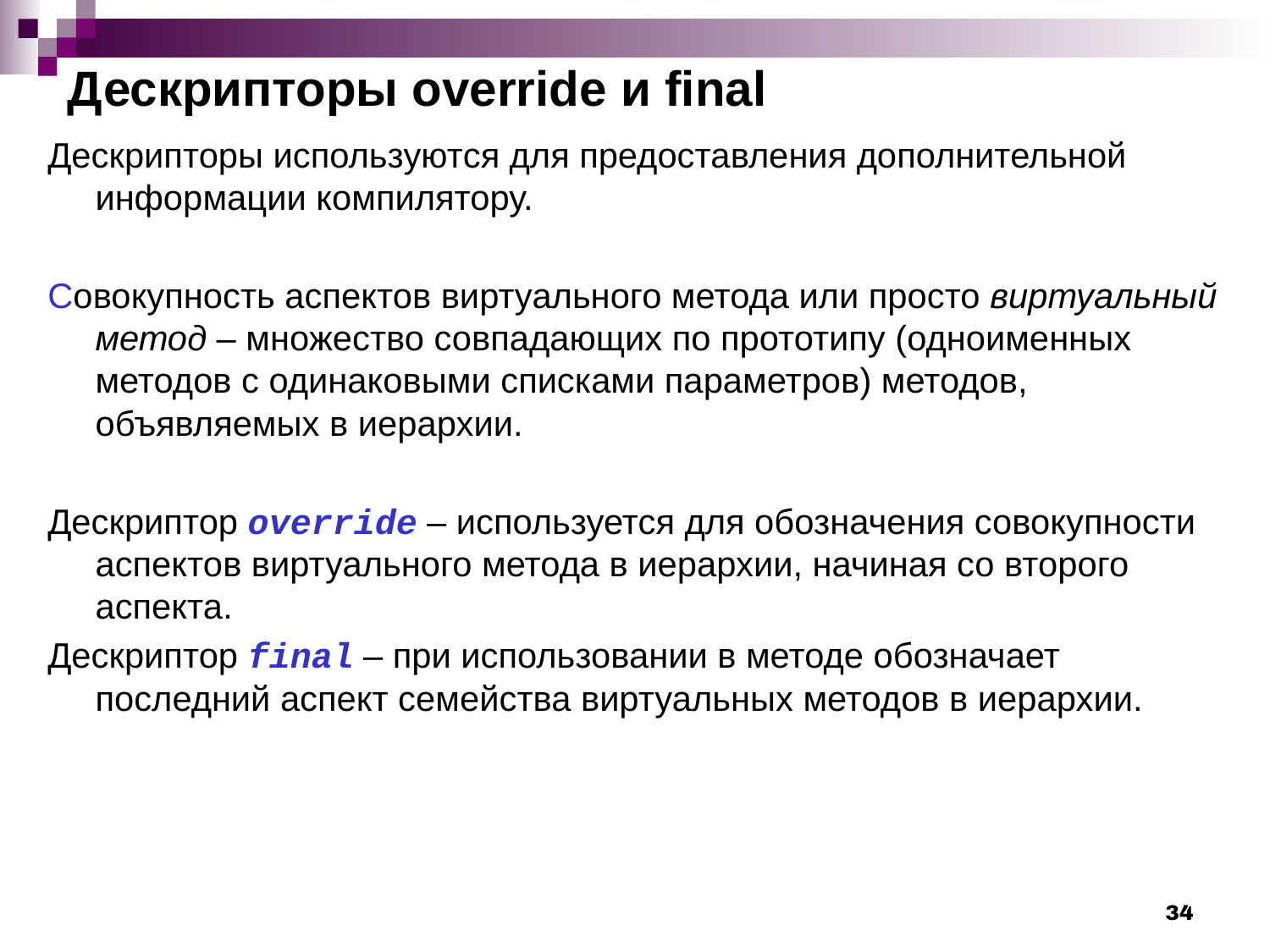

# Дескрипторы override и final
Дескрипторы используются для предоставления дополнительной информации компилятору.

Совокупность аспектов виртуального метода или просто виртуальный метод – множество совпадающих по прототипу (одноименных методов с одинаковыми списками параметров) методов, объявляемых в иерархии.

Дескриптор override – используется для обозначения совокупности аспектов виртуального метода в иерархии, начиная со второго аспекта.
Дескриптор final – при использовании в методе обозначает последний аспект семейства виртуальных методов в иерархии.
34